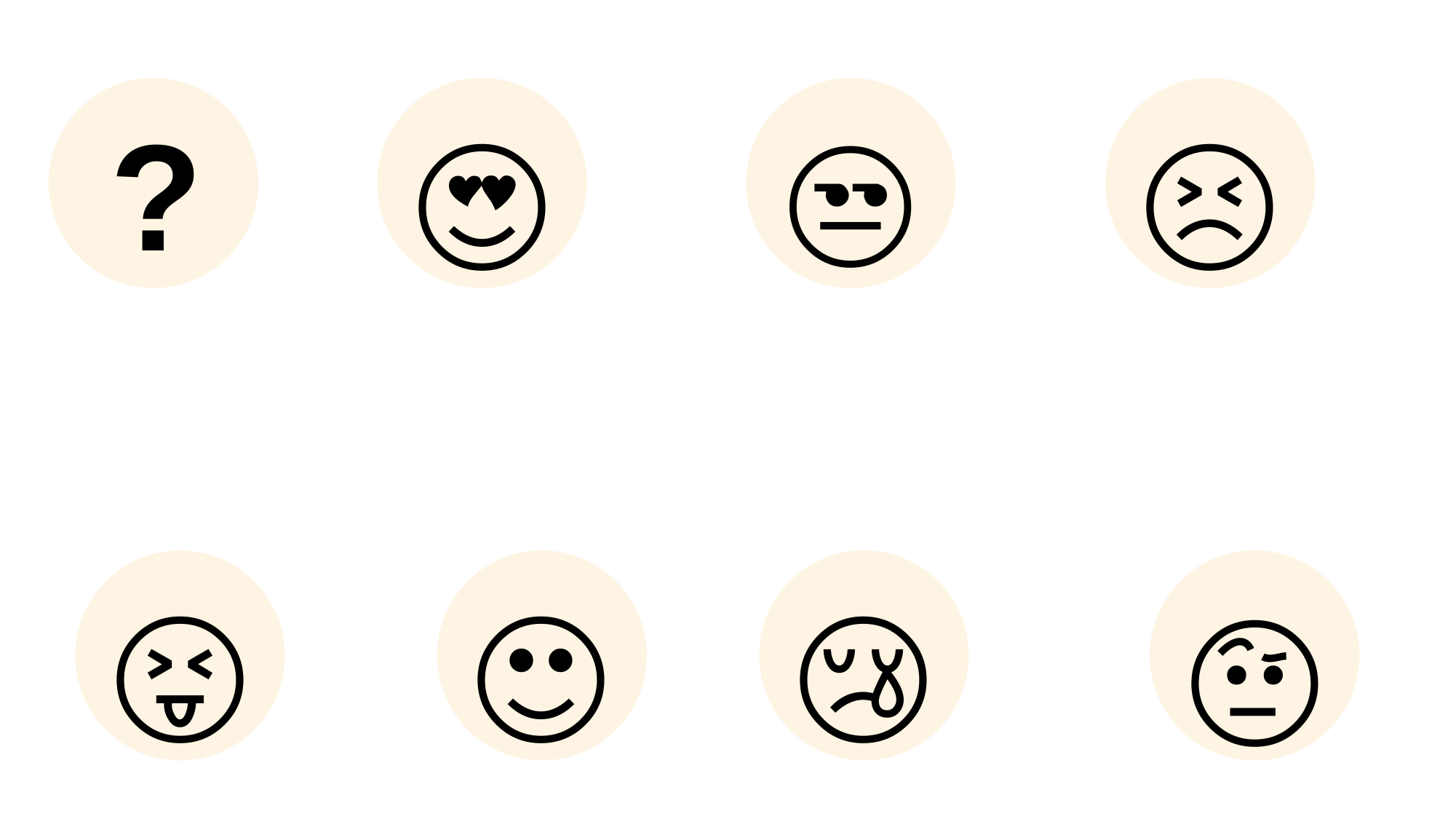

?
😍
😣
😤
😒

😝
🙂
😢
🤨